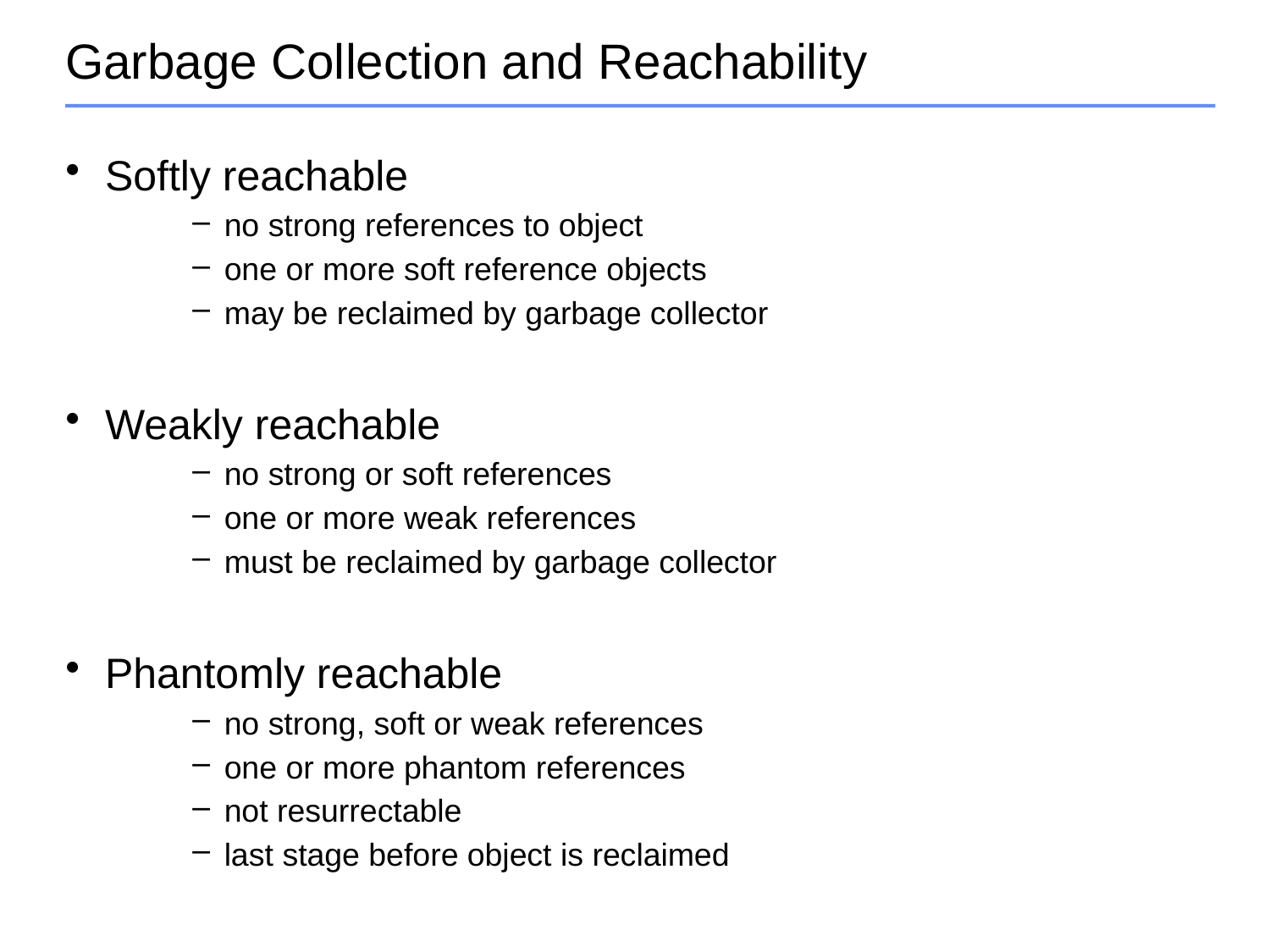

# Garbage Collection and Reachability
Softly reachable
no strong references to object
one or more soft reference objects
may be reclaimed by garbage collector

Weakly reachable
no strong or soft references
one or more weak references
must be reclaimed by garbage collector

Phantomly reachable
no strong, soft or weak references
one or more phantom references
not resurrectable
last stage before object is reclaimed